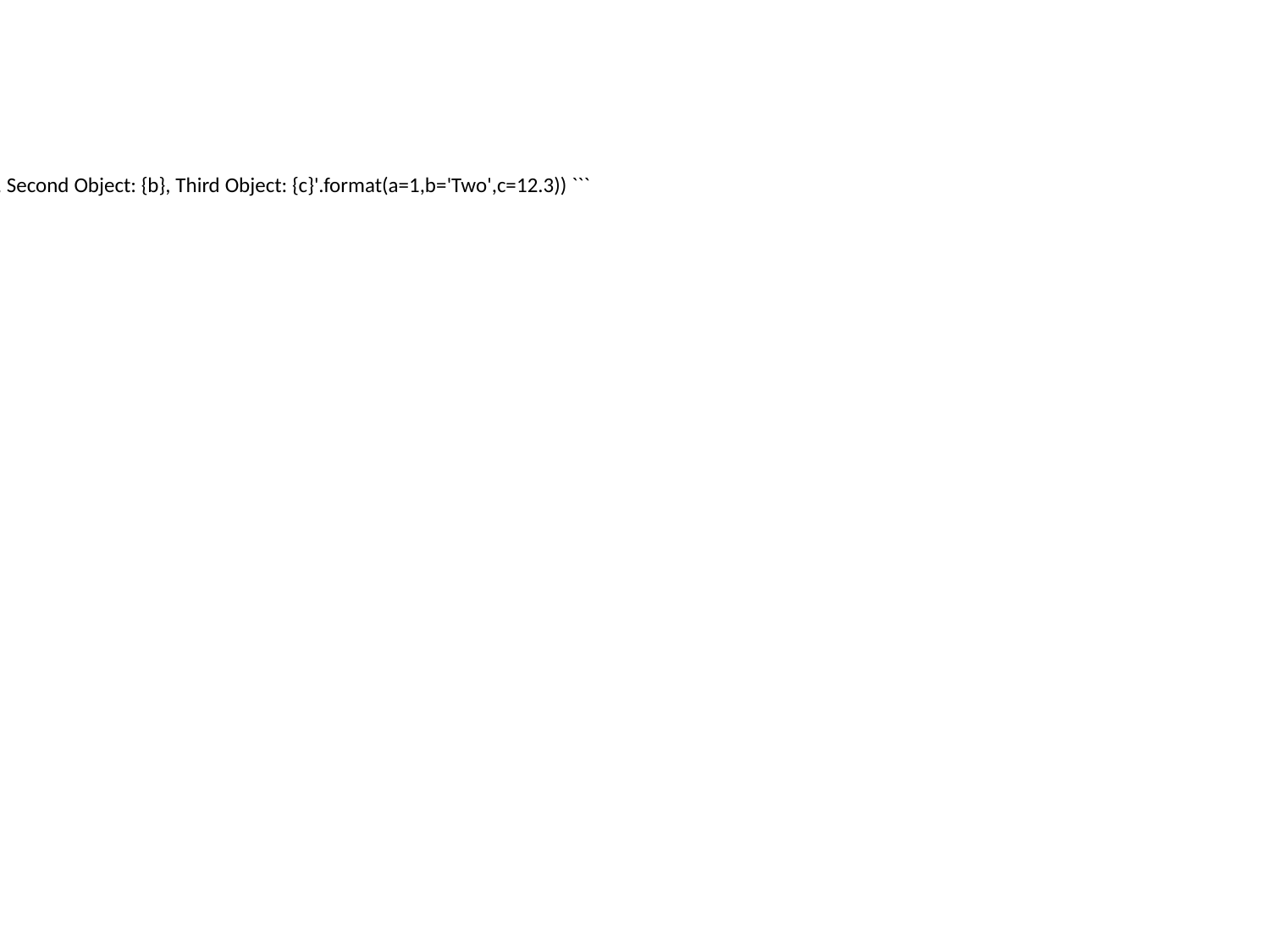

Python Code:
``` print('First Object: {a}, Second Object: {b}, Third Object: {c}'.format(a=1,b='Two',c=12.3)) ```